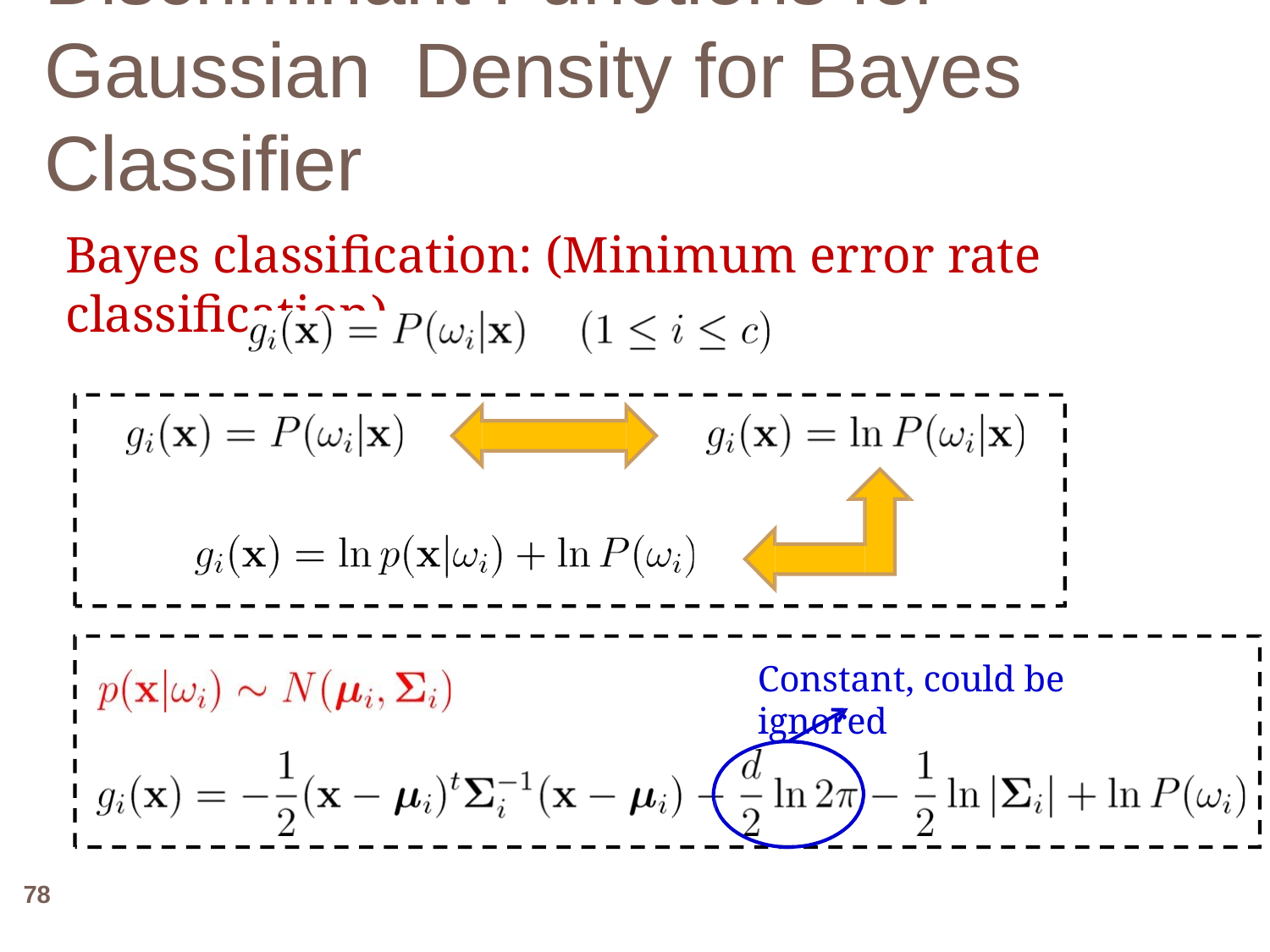

Discriminant Functions for Gaussian  Density for Bayes Classifier
Bayes classification: (Minimum error rate classification)

Constant, could be ignored

78